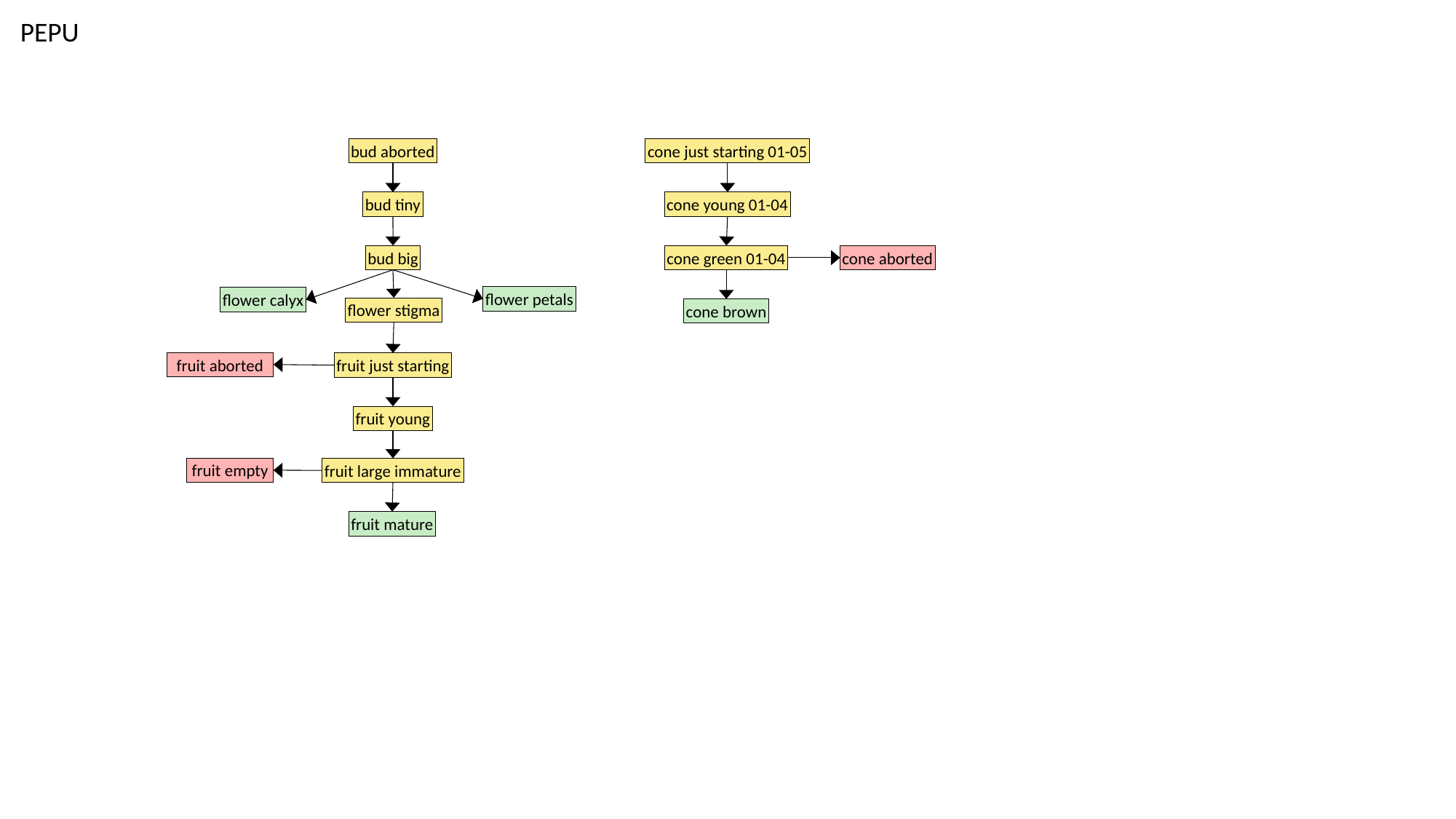

PEPU
bud aborted
cone just starting 01-05
bud tiny
cone young 01-04
bud big
cone aborted
cone green 01-04
flower petals
flower calyx
flower stigma
cone brown
fruit aborted
fruit just starting
fruit young
fruit empty
fruit large immature
fruit mature